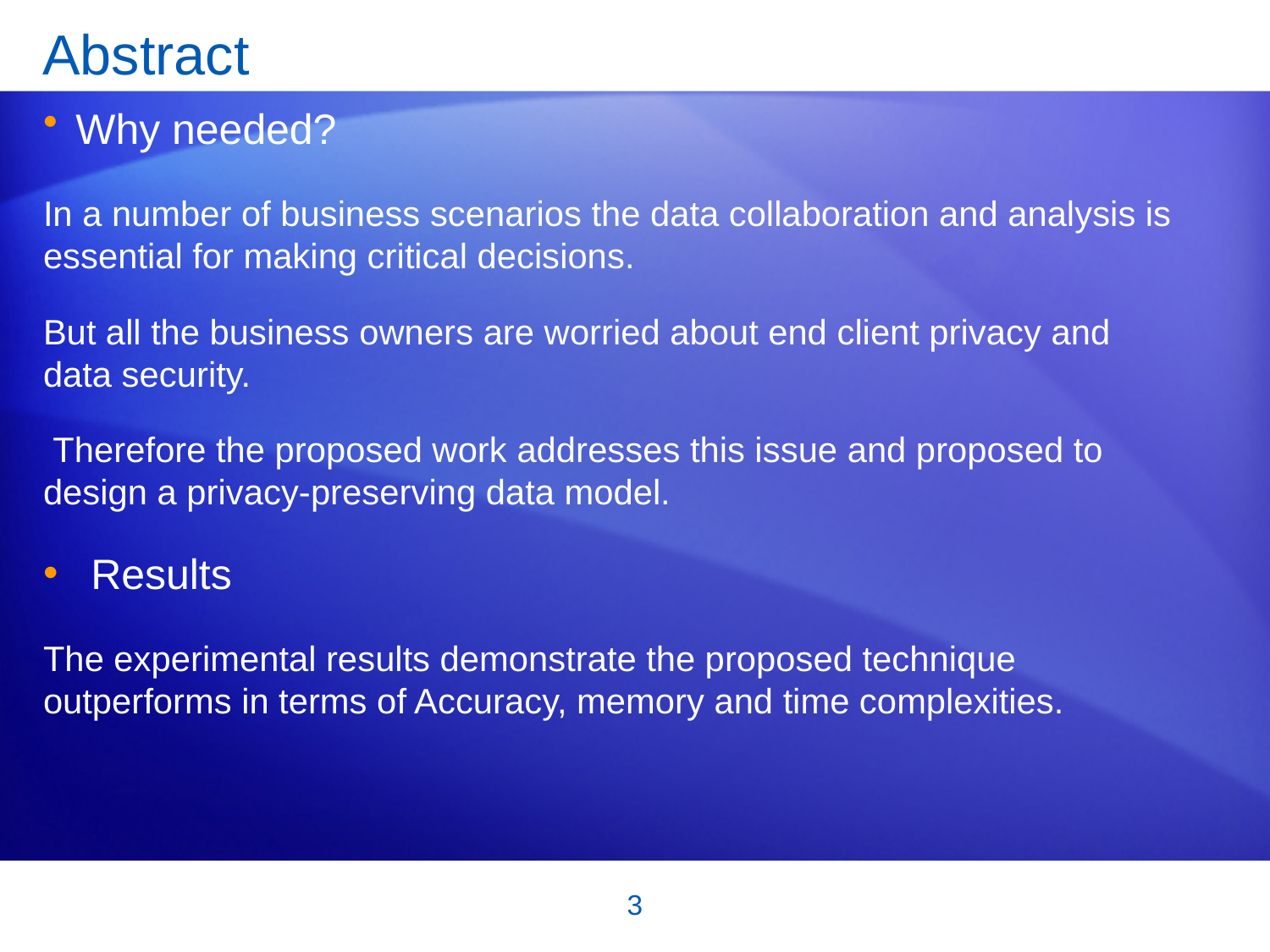

# Abstract
Why needed?
In a number of business scenarios the data collaboration and analysis is essential for making critical decisions.
But all the business owners are worried about end client privacy and data security.
 Therefore the proposed work addresses this issue and proposed to design a privacy-preserving data model.
Results
The experimental results demonstrate the proposed technique outperforms in terms of Accuracy, memory and time complexities.
3